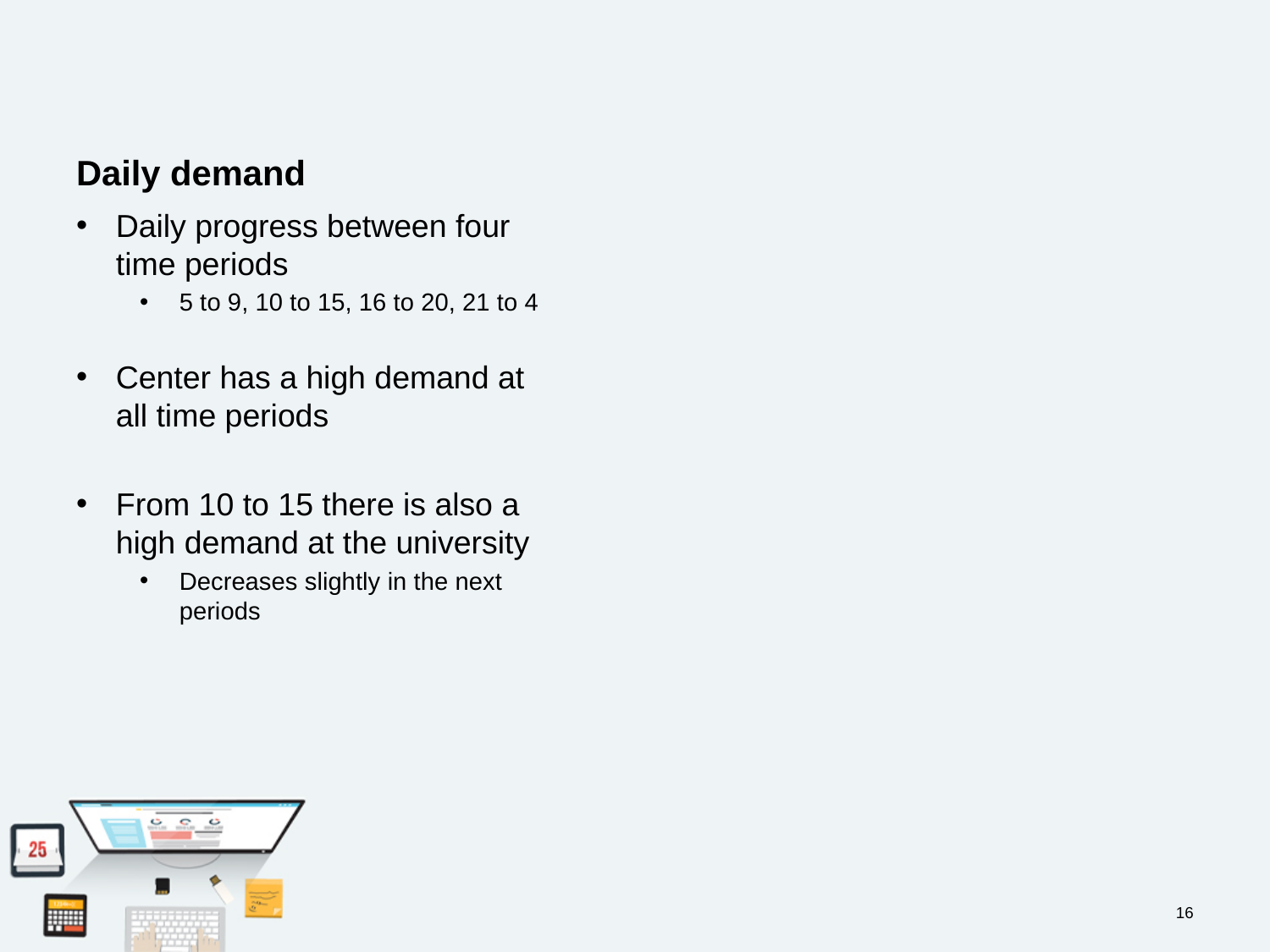

# Daily demand
Daily progress between four time periods
5 to 9, 10 to 15, 16 to 20, 21 to 4

Center has a high demand at all time periods

From 10 to 15 there is also a high demand at the university
Decreases slightly in the next periods
16